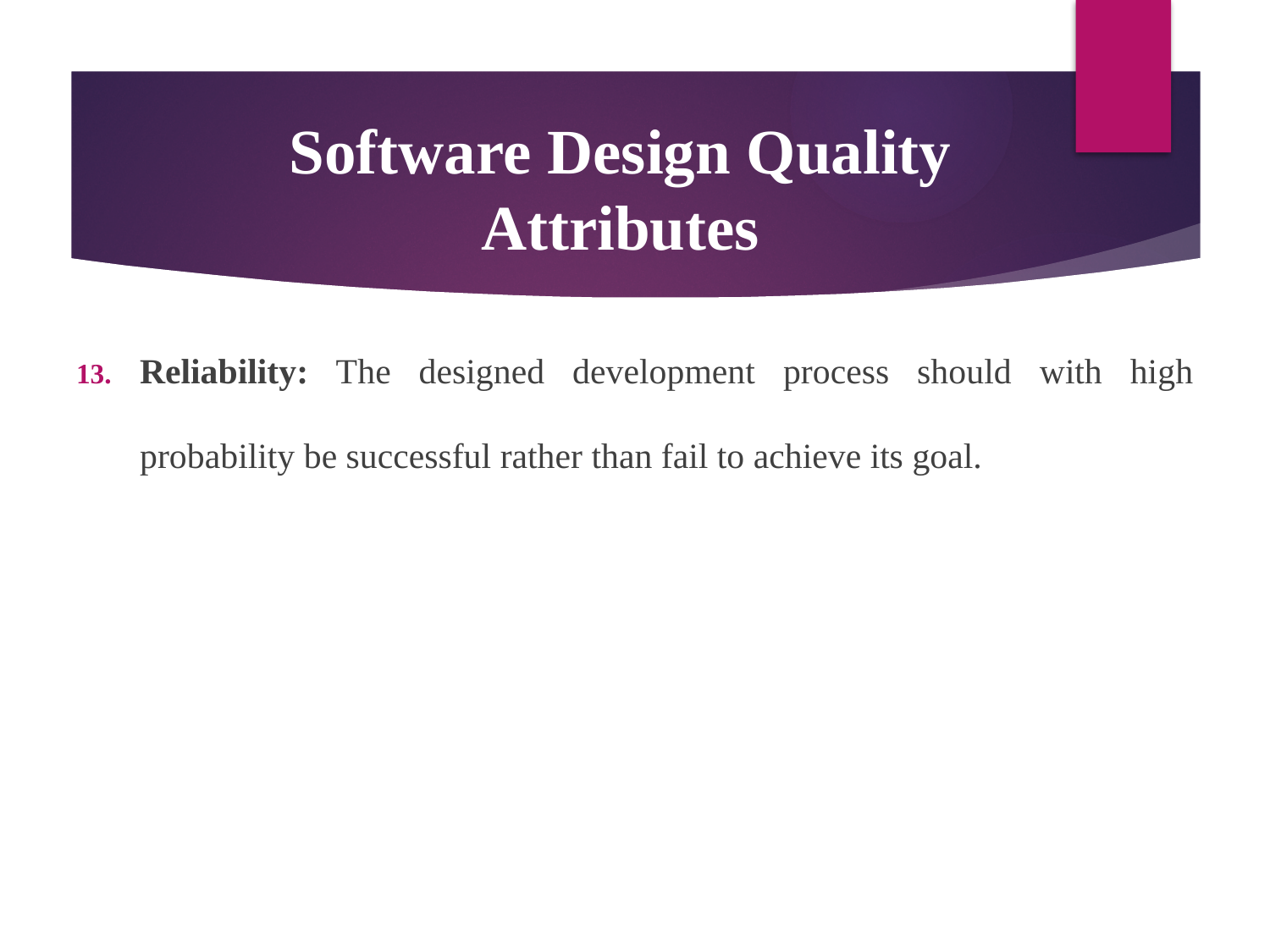

# Software Design Quality Attributes
Reliability: The designed development process should with high probability be successful rather than fail to achieve its goal.